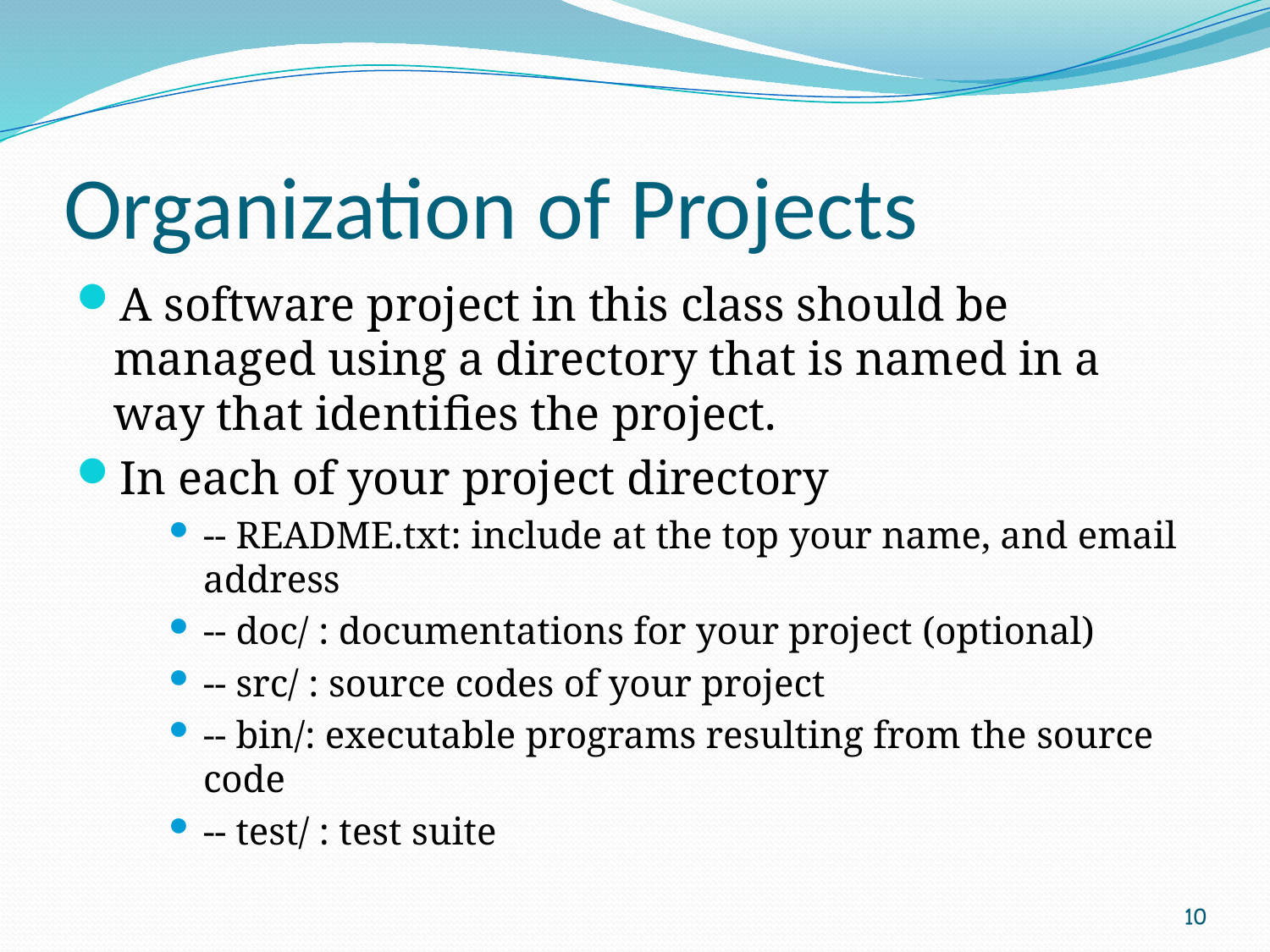

# Organization of Projects
A software project in this class should be managed using a directory that is named in a way that identifies the project.
In each of your project directory
-- README.txt: include at the top your name, and email address
-- doc/ : documentations for your project (optional)
-- src/ : source codes of your project
-- bin/: executable programs resulting from the source code
-- test/ : test suite
10